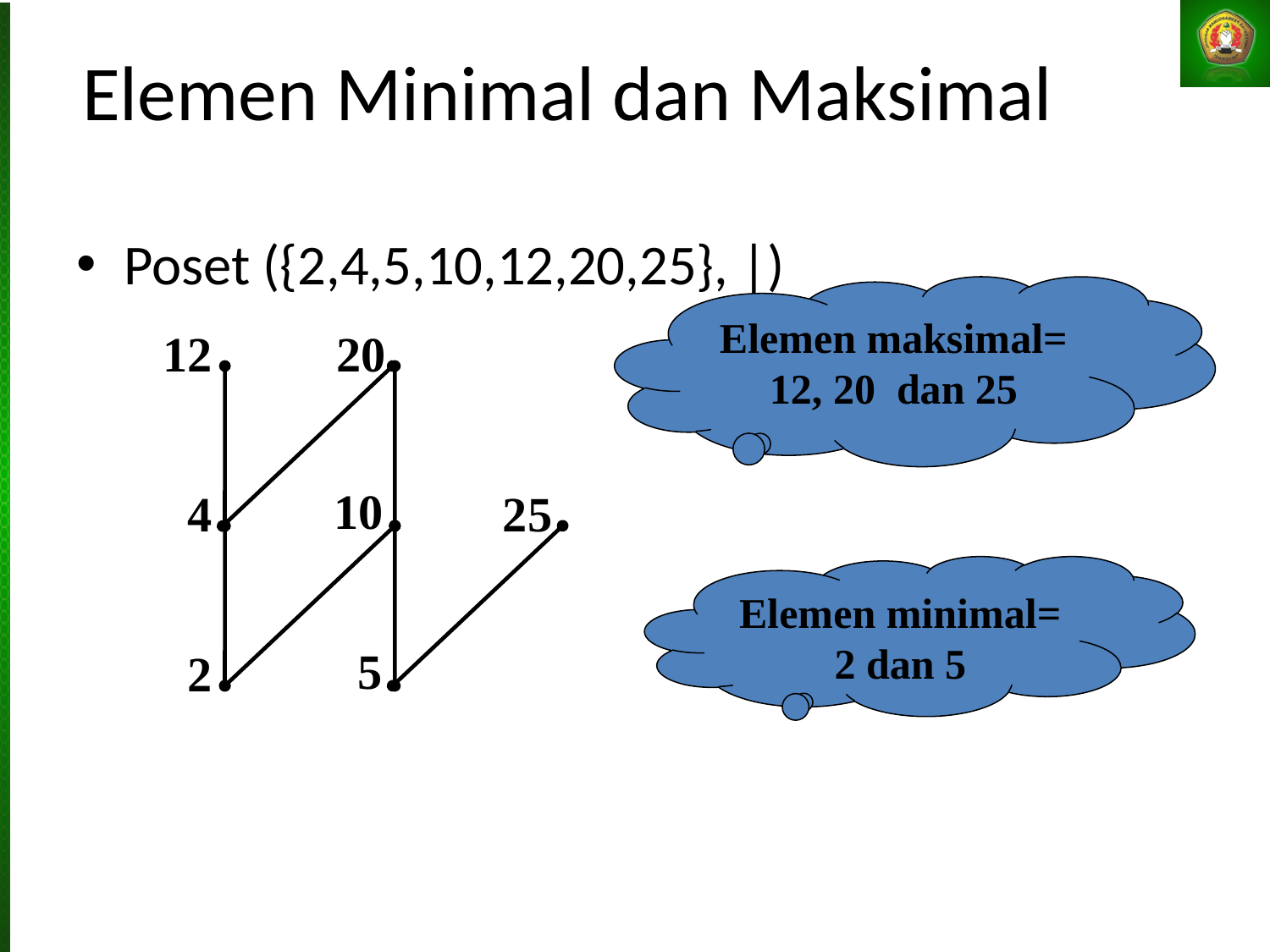

# Elemen Minimal dan Maksimal
Poset ({2,4,5,10,12,20,25}, |)
Elemen maksimal= 12, 20  dan 25
12
20

10
4
25

5
2
Elemen minimal= 2 dan 5